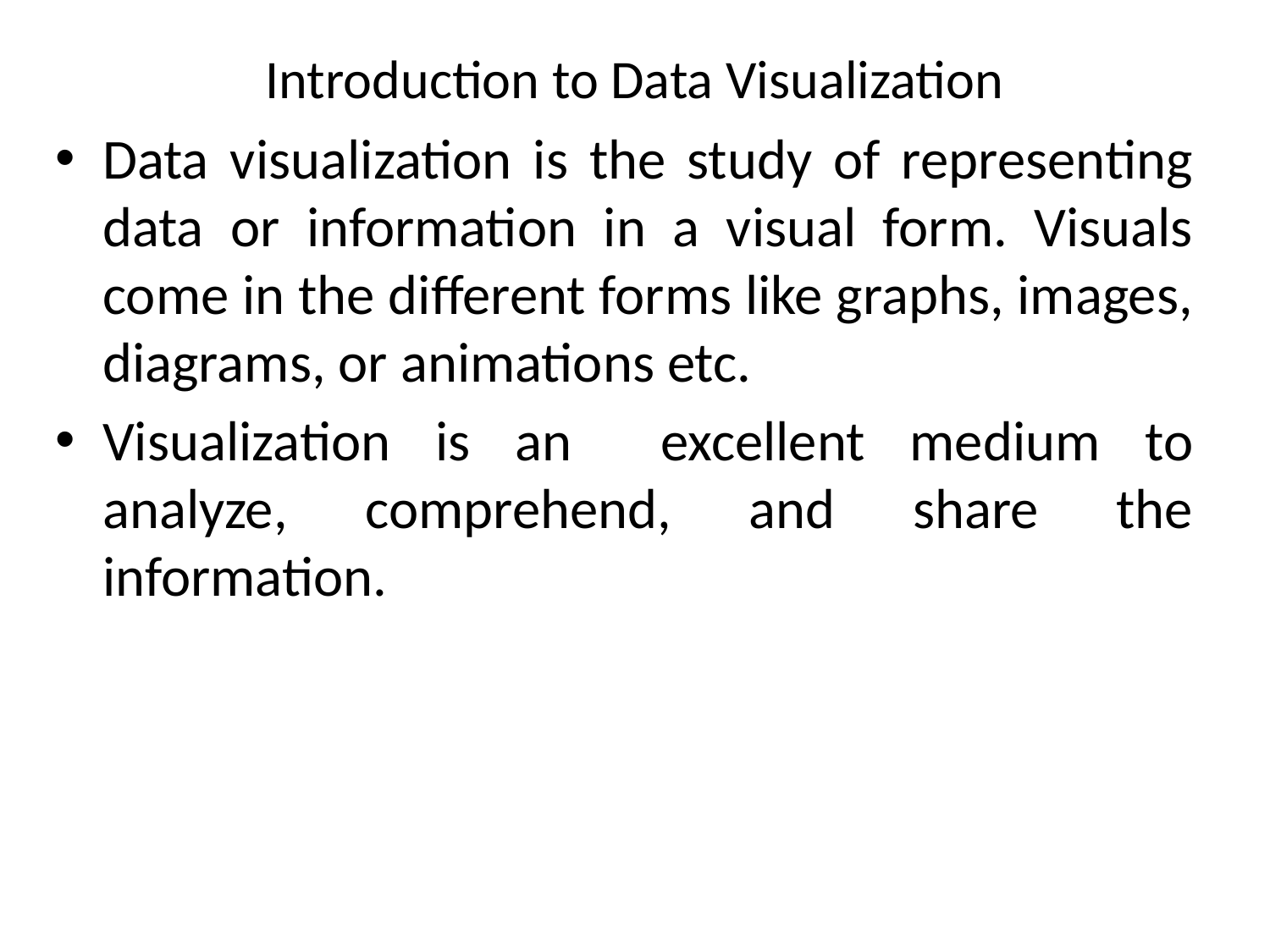

# Introduction to Data Visualization
Data visualization is the study of representing data or information in a visual form. Visuals come in the different forms like graphs, images, diagrams, or animations etc.
Visualization is an  excellent medium to analyze, comprehend, and share the information.